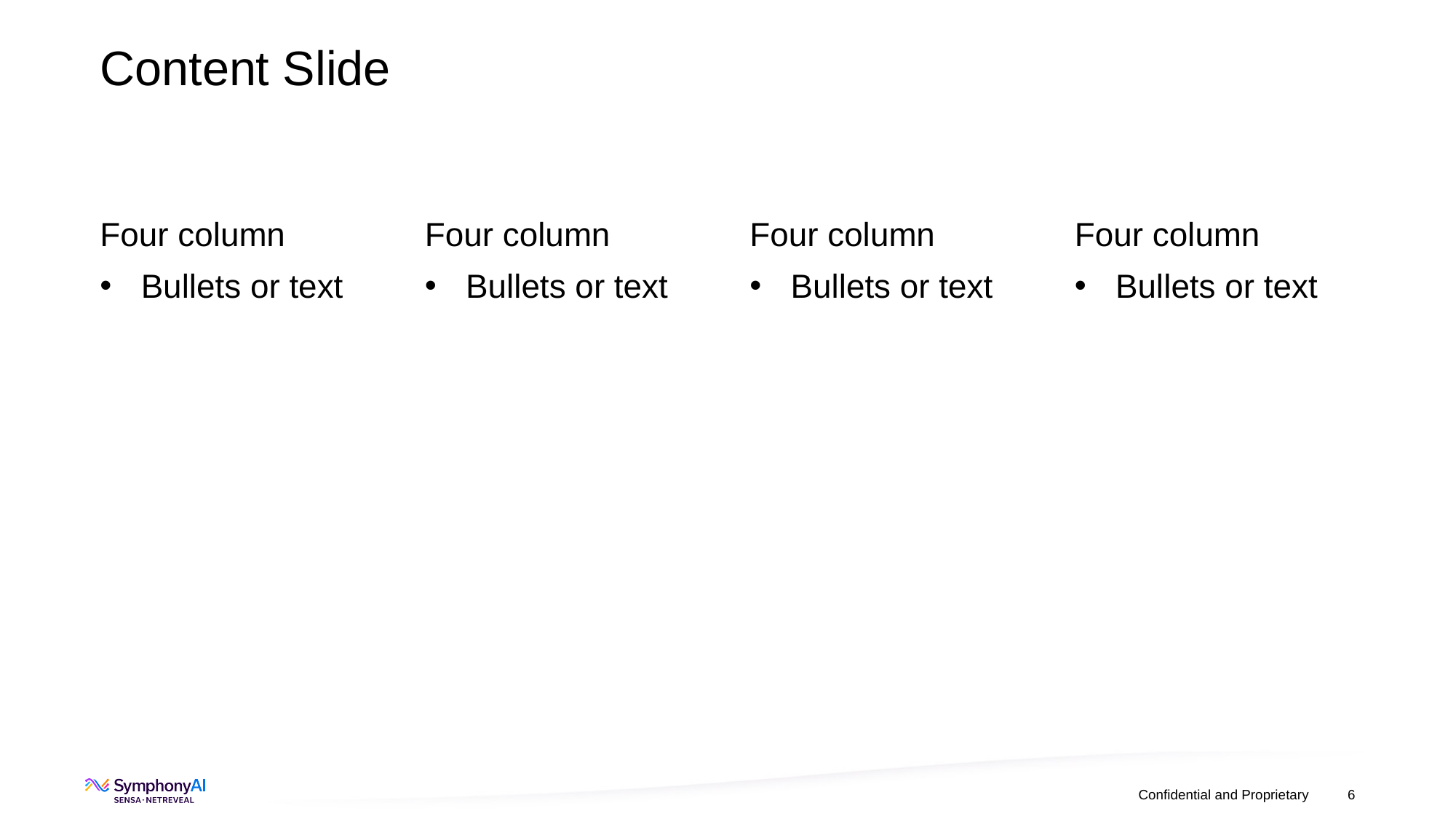

# Content Slide
Four column
Bullets or text

Four column
Bullets or text

Four column
Bullets or text

Four column
Bullets or text

Confidential and Proprietary
6